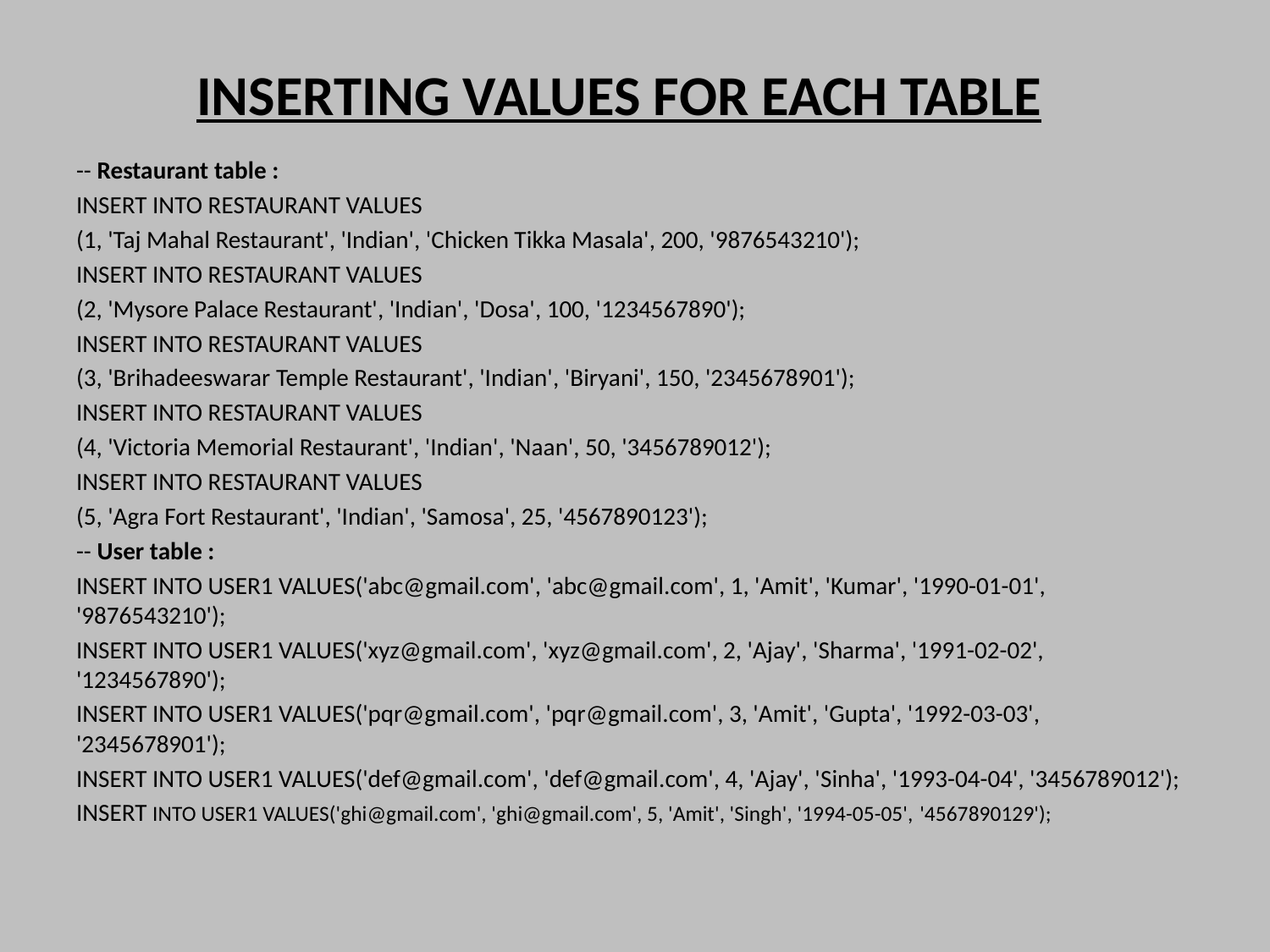

# INSERTING VALUES FOR EACH TABLE
-- Restaurant table :
INSERT INTO RESTAURANT VALUES
(1, 'Taj Mahal Restaurant', 'Indian', 'Chicken Tikka Masala', 200, '9876543210');
INSERT INTO RESTAURANT VALUES
(2, 'Mysore Palace Restaurant', 'Indian', 'Dosa', 100, '1234567890');
INSERT INTO RESTAURANT VALUES
(3, 'Brihadeeswarar Temple Restaurant', 'Indian', 'Biryani', 150, '2345678901');
INSERT INTO RESTAURANT VALUES
(4, 'Victoria Memorial Restaurant', 'Indian', 'Naan', 50, '3456789012');
INSERT INTO RESTAURANT VALUES
(5, 'Agra Fort Restaurant', 'Indian', 'Samosa', 25, '4567890123');
-- User table :
INSERT INTO USER1 VALUES('abc@gmail.com', 'abc@gmail.com', 1, 'Amit', 'Kumar', '1990-01-01', '9876543210');
INSERT INTO USER1 VALUES('xyz@gmail.com', 'xyz@gmail.com', 2, 'Ajay', 'Sharma', '1991-02-02', '1234567890');
INSERT INTO USER1 VALUES('pqr@gmail.com', 'pqr@gmail.com', 3, 'Amit', 'Gupta', '1992-03-03', '2345678901');
INSERT INTO USER1 VALUES('def@gmail.com', 'def@gmail.com', 4, 'Ajay', 'Sinha', '1993-04-04', '3456789012');
INSERT INTO USER1 VALUES('ghi@gmail.com', 'ghi@gmail.com', 5, 'Amit', 'Singh', '1994-05-05', '4567890129');